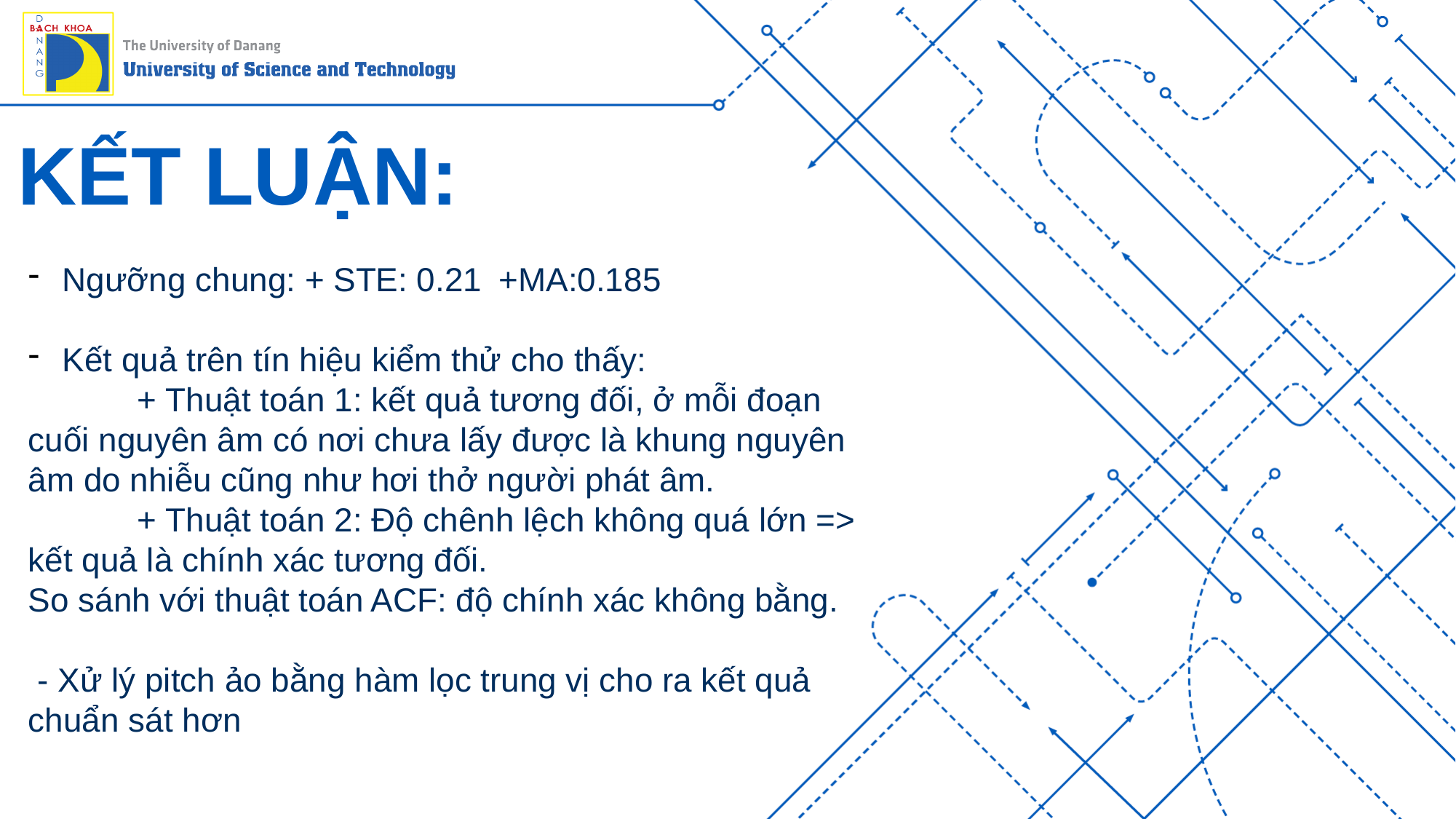

# KẾT LUẬN:

Ngưỡng chung: + STE: 0.21	+MA:0.185

Kết quả trên tín hiệu kiểm thử cho thấy:
	+ Thuật toán 1: kết quả tương đối, ở mỗi đoạn cuối nguyên âm có nơi chưa lấy được là khung nguyên âm do nhiễu cũng như hơi thở người phát âm.
	+ Thuật toán 2: Độ chênh lệch không quá lớn => kết quả là chính xác tương đối.
So sánh với thuật toán ACF: độ chính xác không bằng.

 - Xử lý pitch ảo bằng hàm lọc trung vị cho ra kết quả chuẩn sát hơn